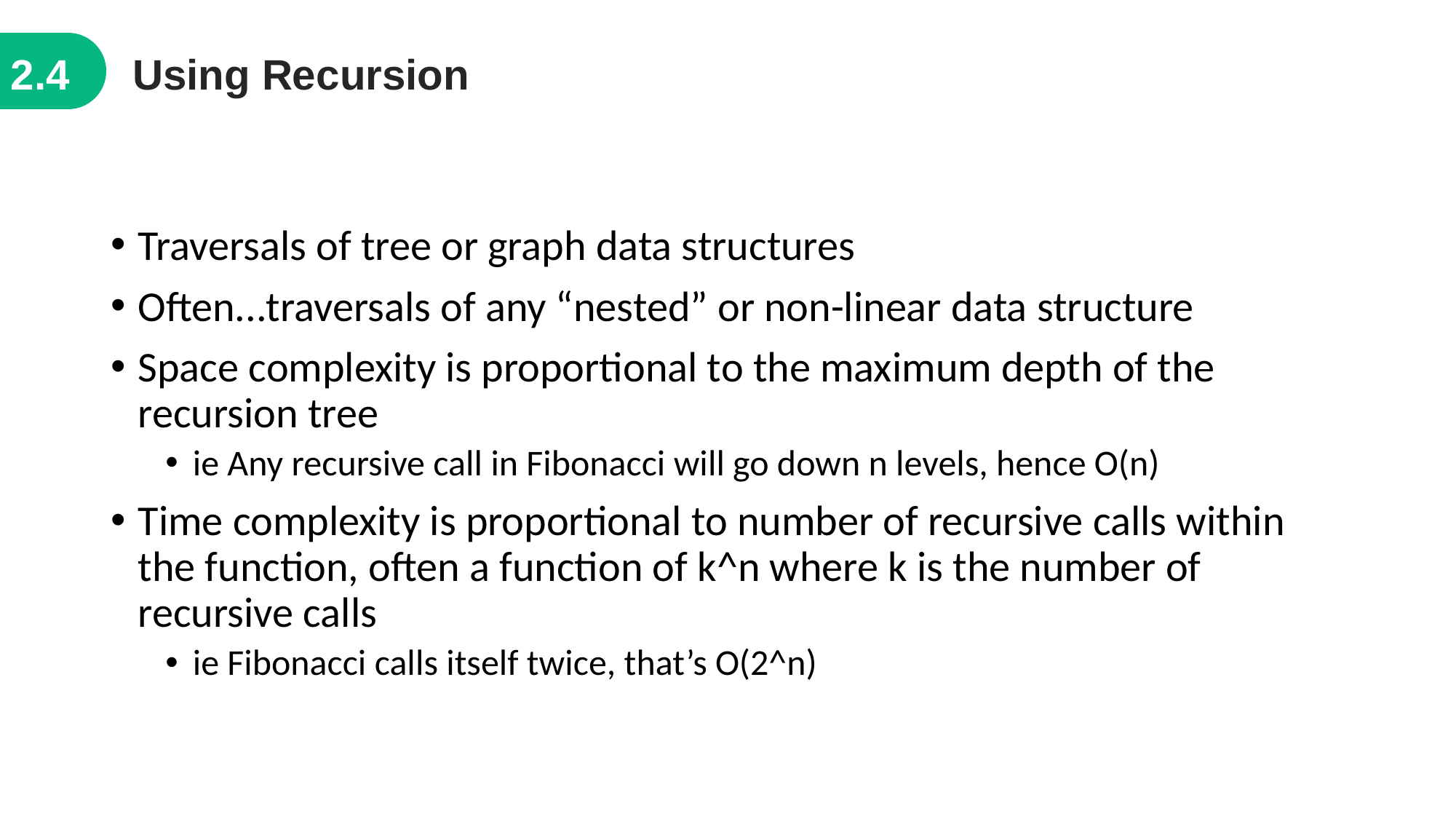

2.4
Using Recursion
Traversals of tree or graph data structures
Often...traversals of any “nested” or non-linear data structure
Space complexity is proportional to the maximum depth of the recursion tree
ie Any recursive call in Fibonacci will go down n levels, hence O(n)
Time complexity is proportional to number of recursive calls within the function, often a function of k^n where k is the number of recursive calls
ie Fibonacci calls itself twice, that’s O(2^n)